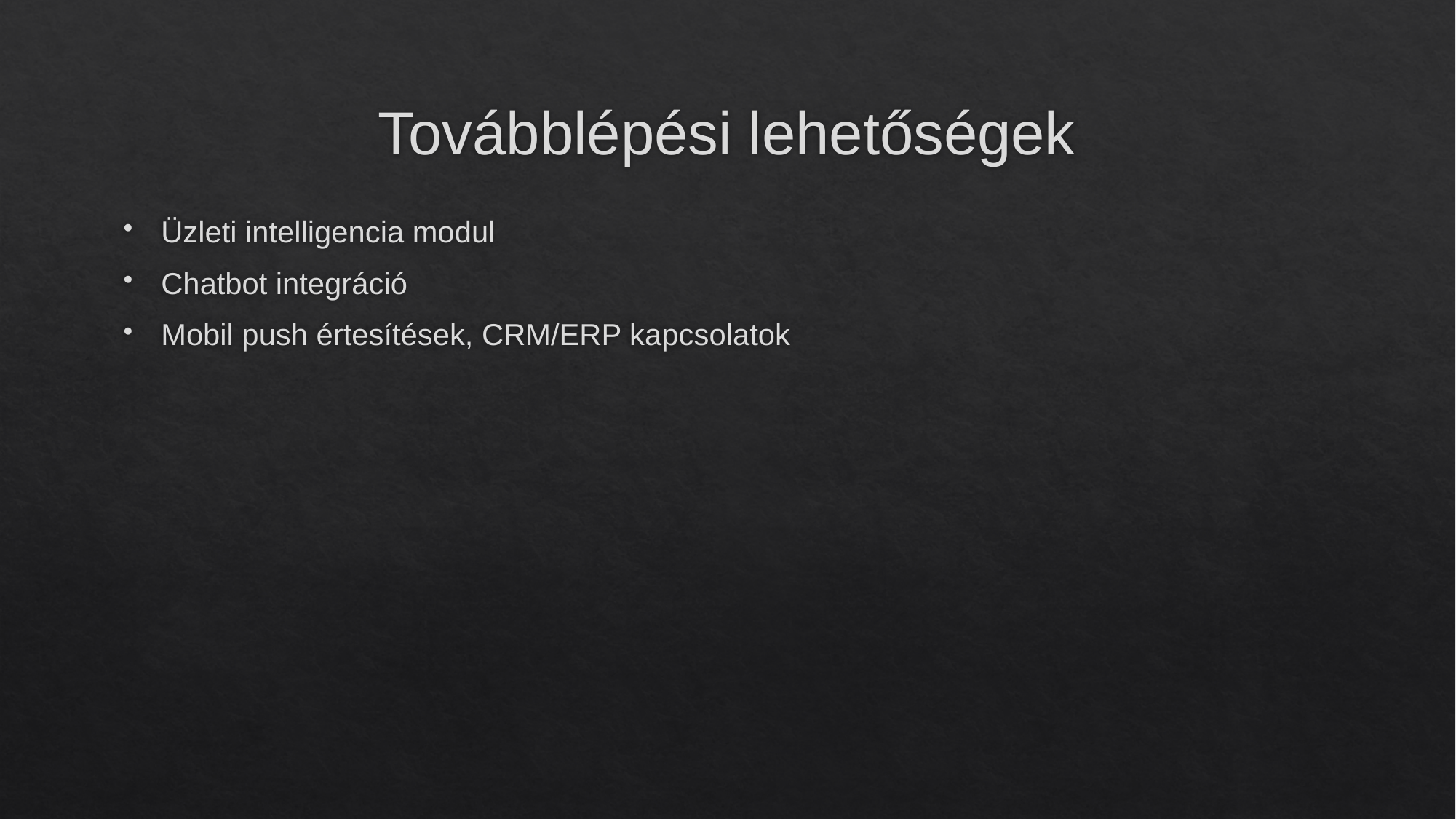

# Továbblépési lehetőségek
Üzleti intelligencia modul
Chatbot integráció
Mobil push értesítések, CRM/ERP kapcsolatok